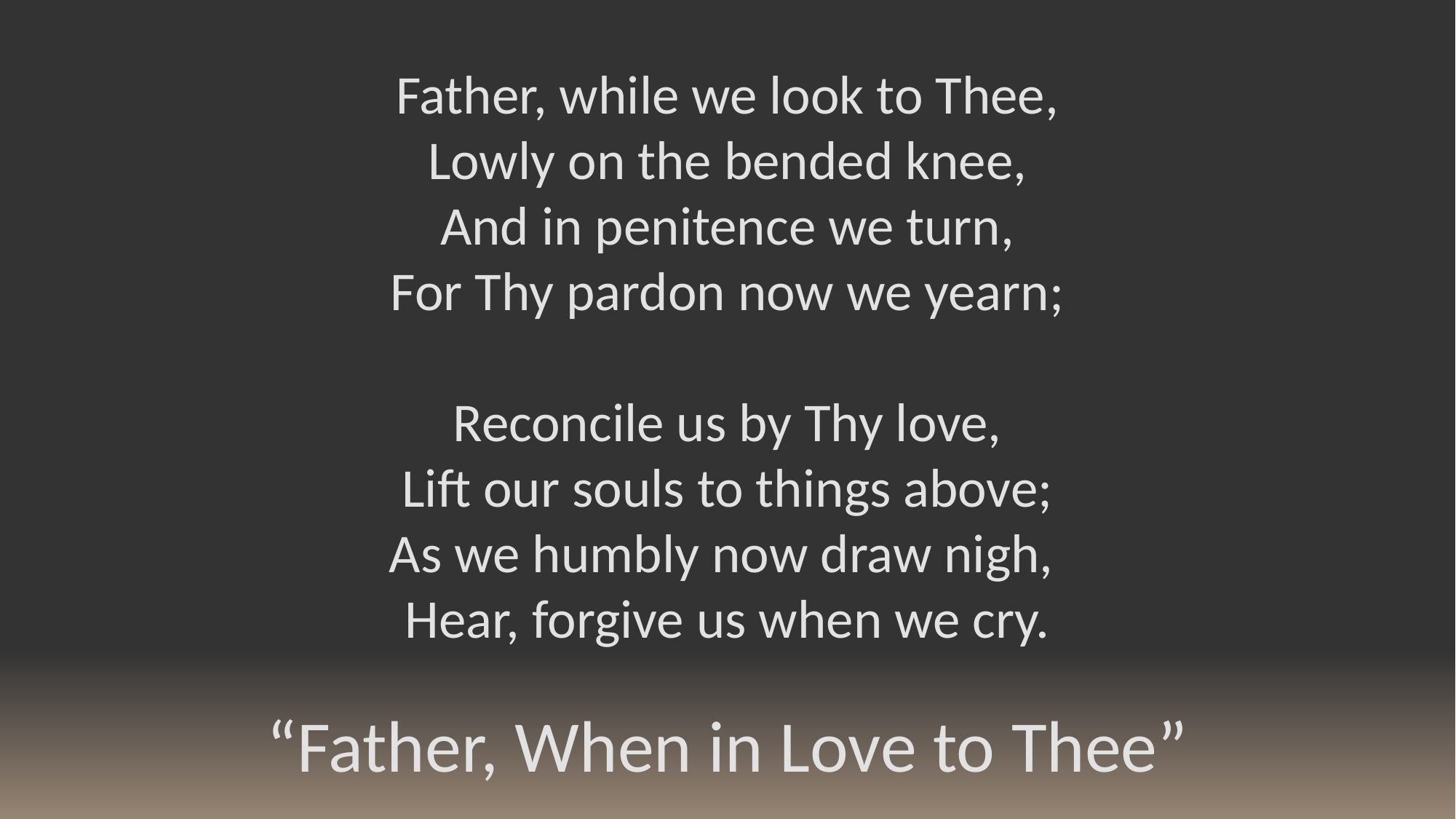

Father, while we look to Thee,
Lowly on the bended knee,
And in penitence we turn,
For Thy pardon now we yearn;

Reconcile us by Thy love,
Lift our souls to things above;
As we humbly now draw nigh,
Hear, forgive us when we cry.

“Father, When in Love to Thee”